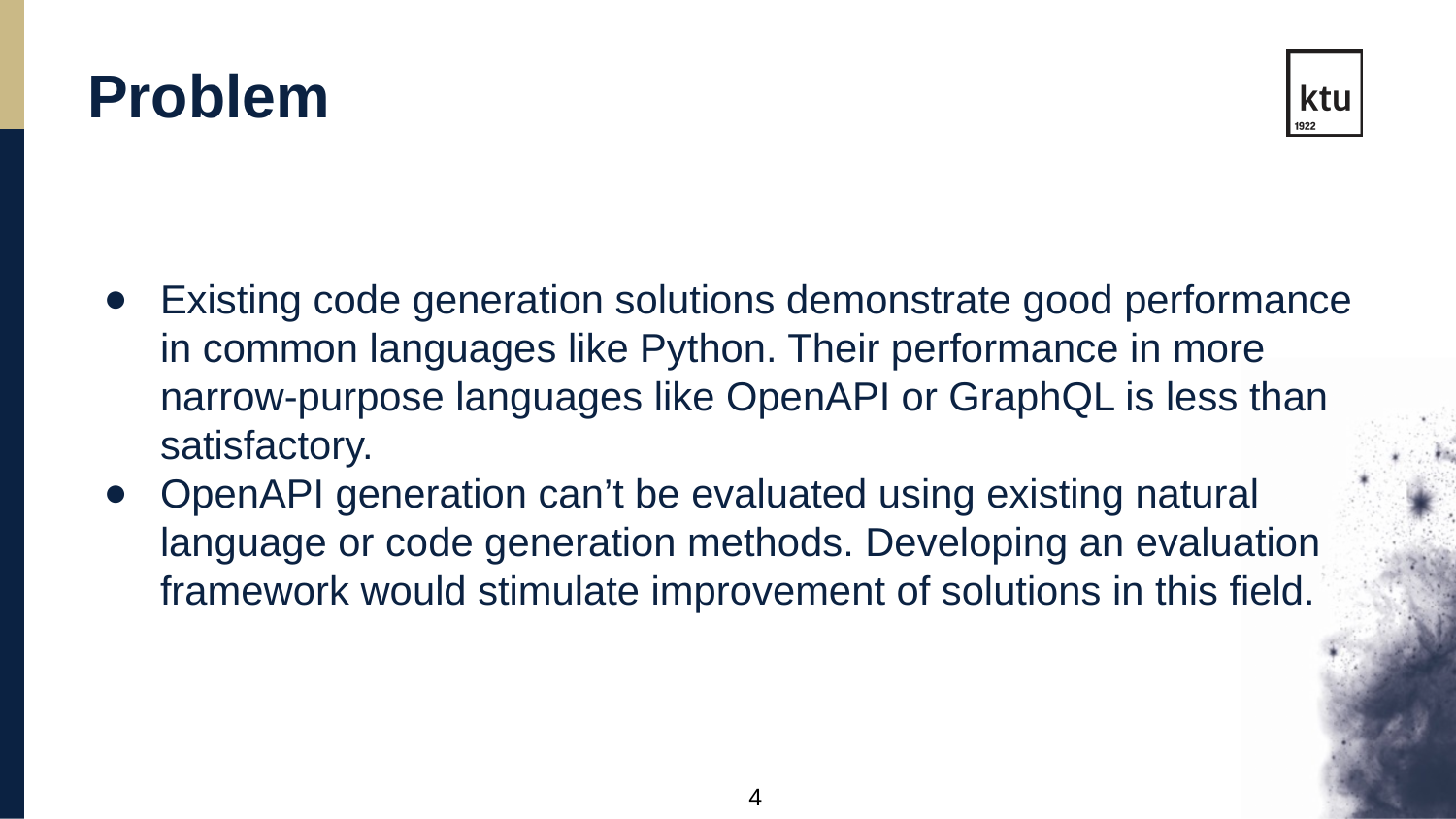

Problem
Existing code generation solutions demonstrate good performance in common languages like Python. Their performance in more narrow-purpose languages like OpenAPI or GraphQL is less than satisfactory.
OpenAPI generation can’t be evaluated using existing natural language or code generation methods. Developing an evaluation framework would stimulate improvement of solutions in this field.